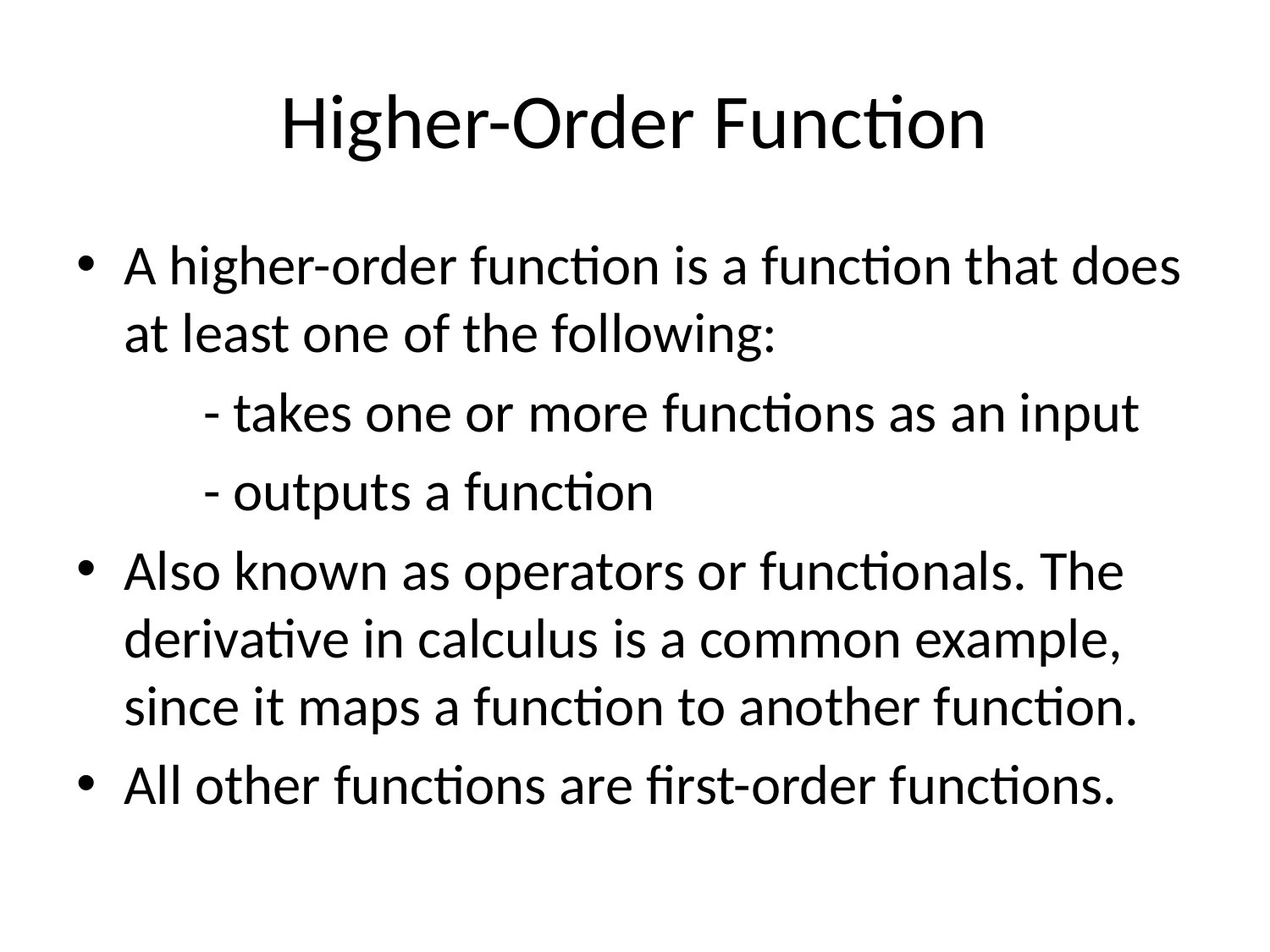

# Higher-Order Function
A higher-order function is a function that does at least one of the following:
	- takes one or more functions as an input
	- outputs a function
Also known as operators or functionals. The derivative in calculus is a common example, since it maps a function to another function.
All other functions are first-order functions.